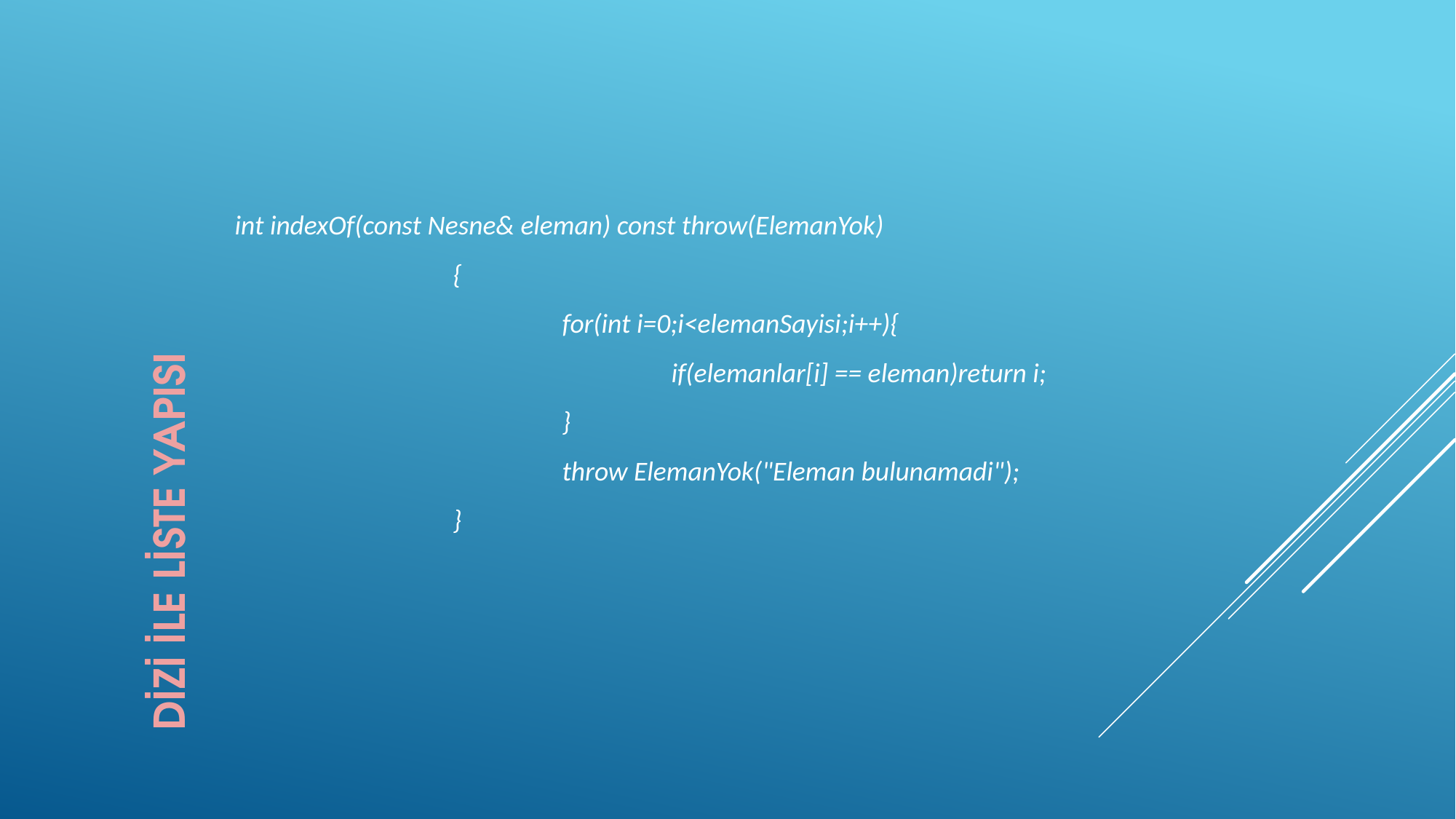

int indexOf(const Nesne& eleman) const throw(ElemanYok)
		{
			for(int i=0;i<elemanSayisi;i++){
				if(elemanlar[i] == eleman)return i;
			}
			throw ElemanYok("Eleman bulunamadi");
		}
DİZİ İLE LİSTE YAPISI